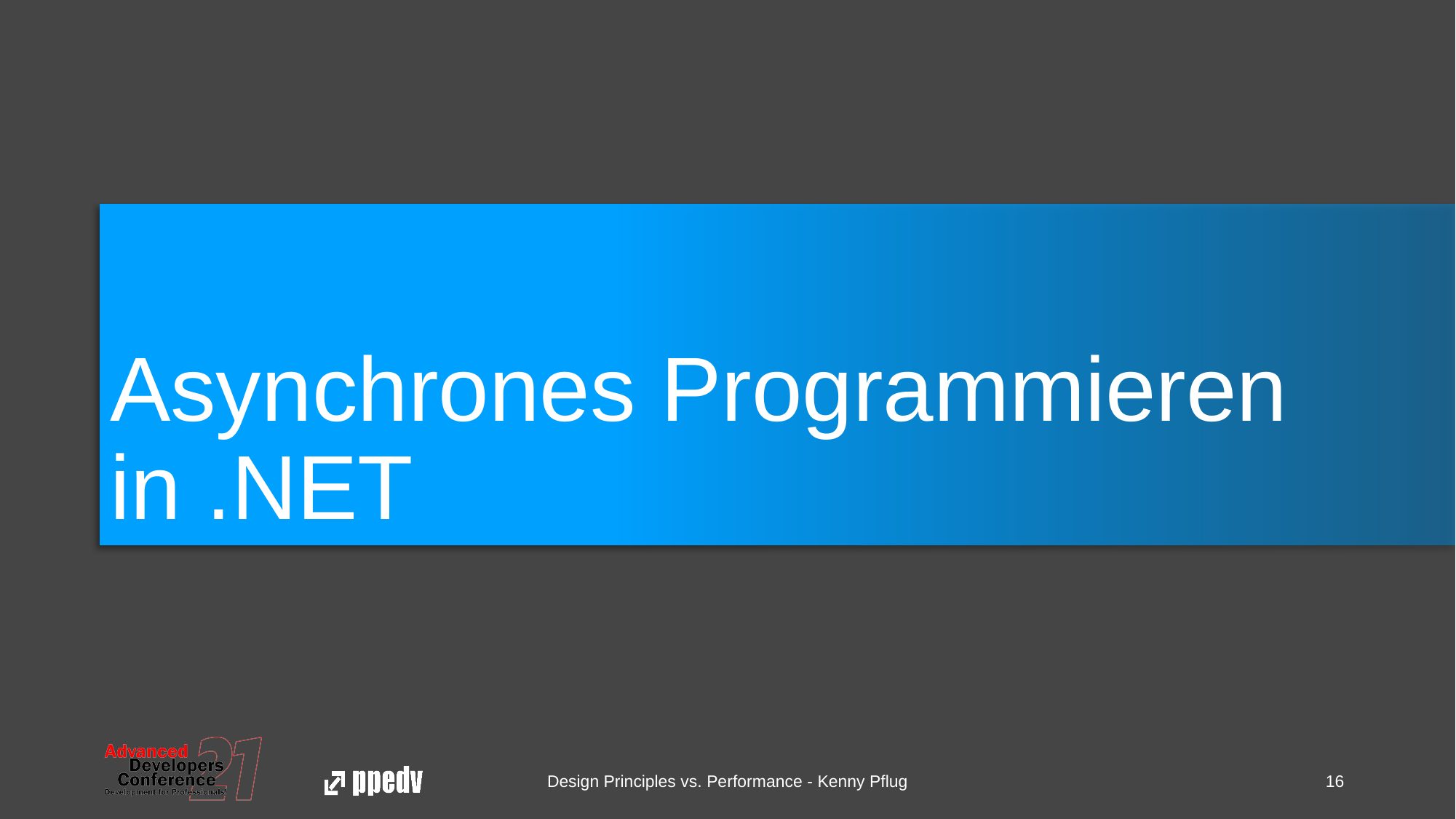

# Asynchrones Programmieren in .NET

Design Principles vs. Performance - Kenny Pflug
16